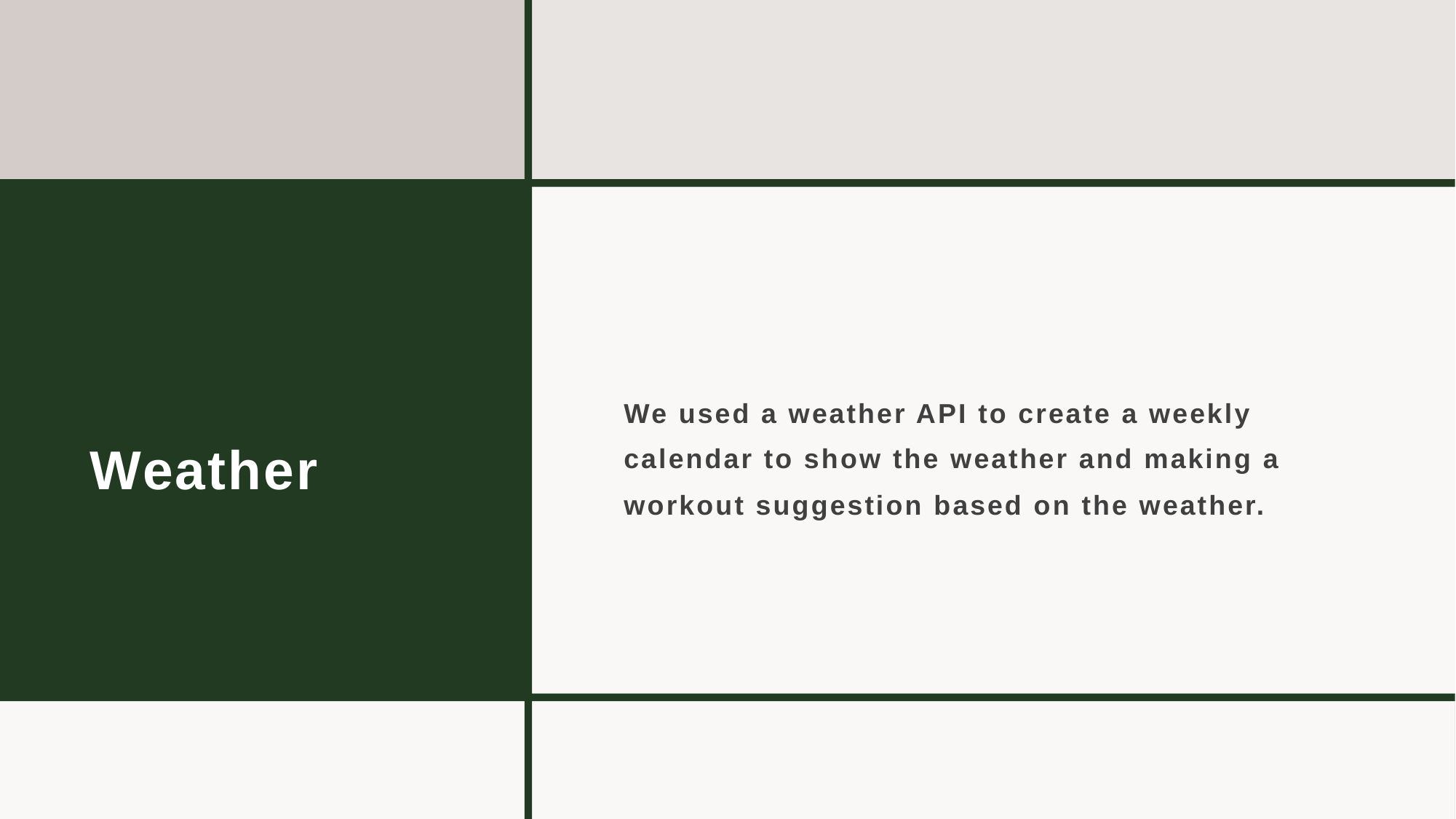

# Weather
We used a weather API to create a weekly calendar to show the weather and making a workout suggestion based on the weather.